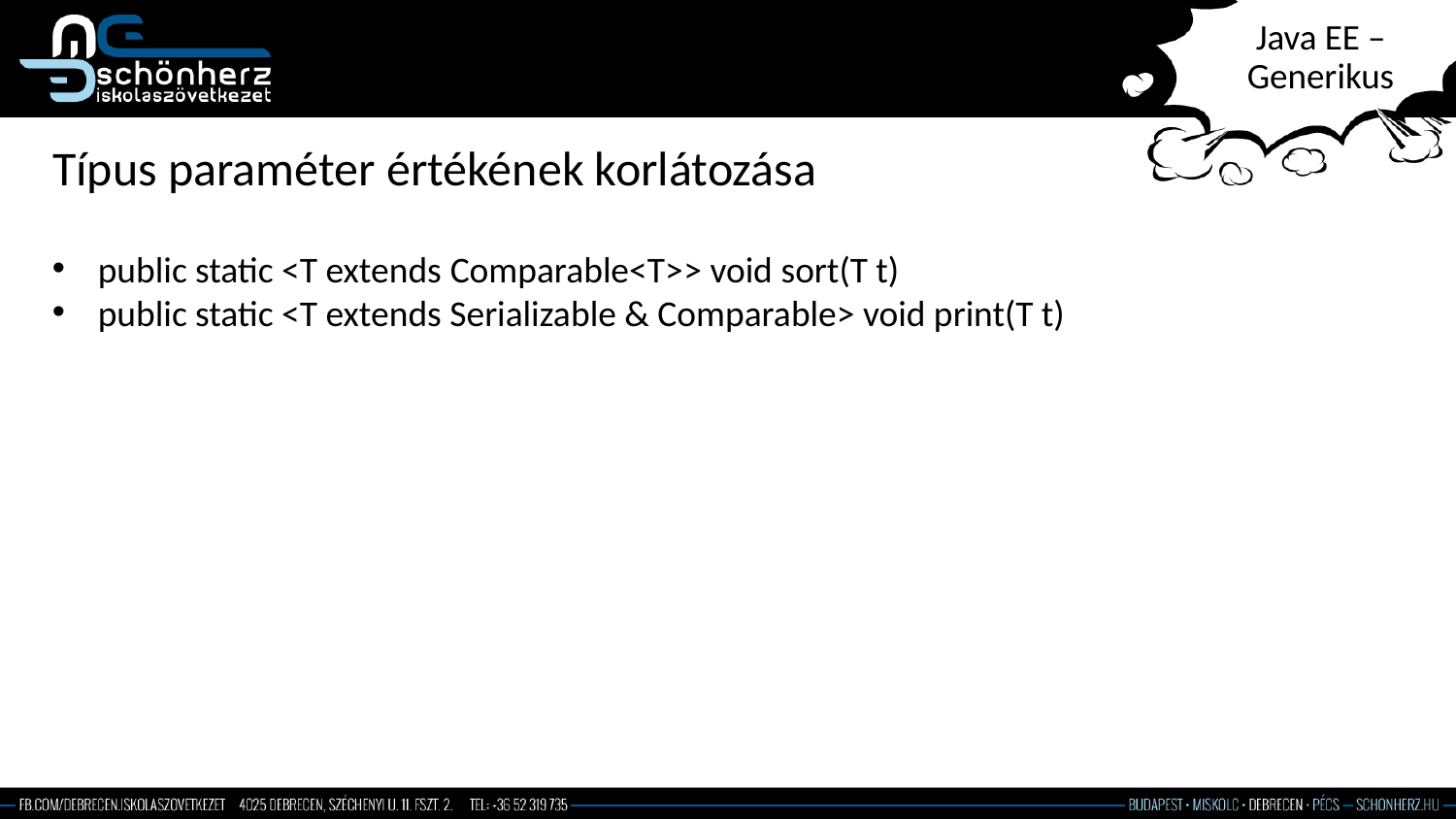

# Java EE – Generikus
Típus paraméter értékének korlátozása
public static <T extends Comparable<T>> void sort(T t)
public static <T extends Serializable & Comparable> void print(T t)